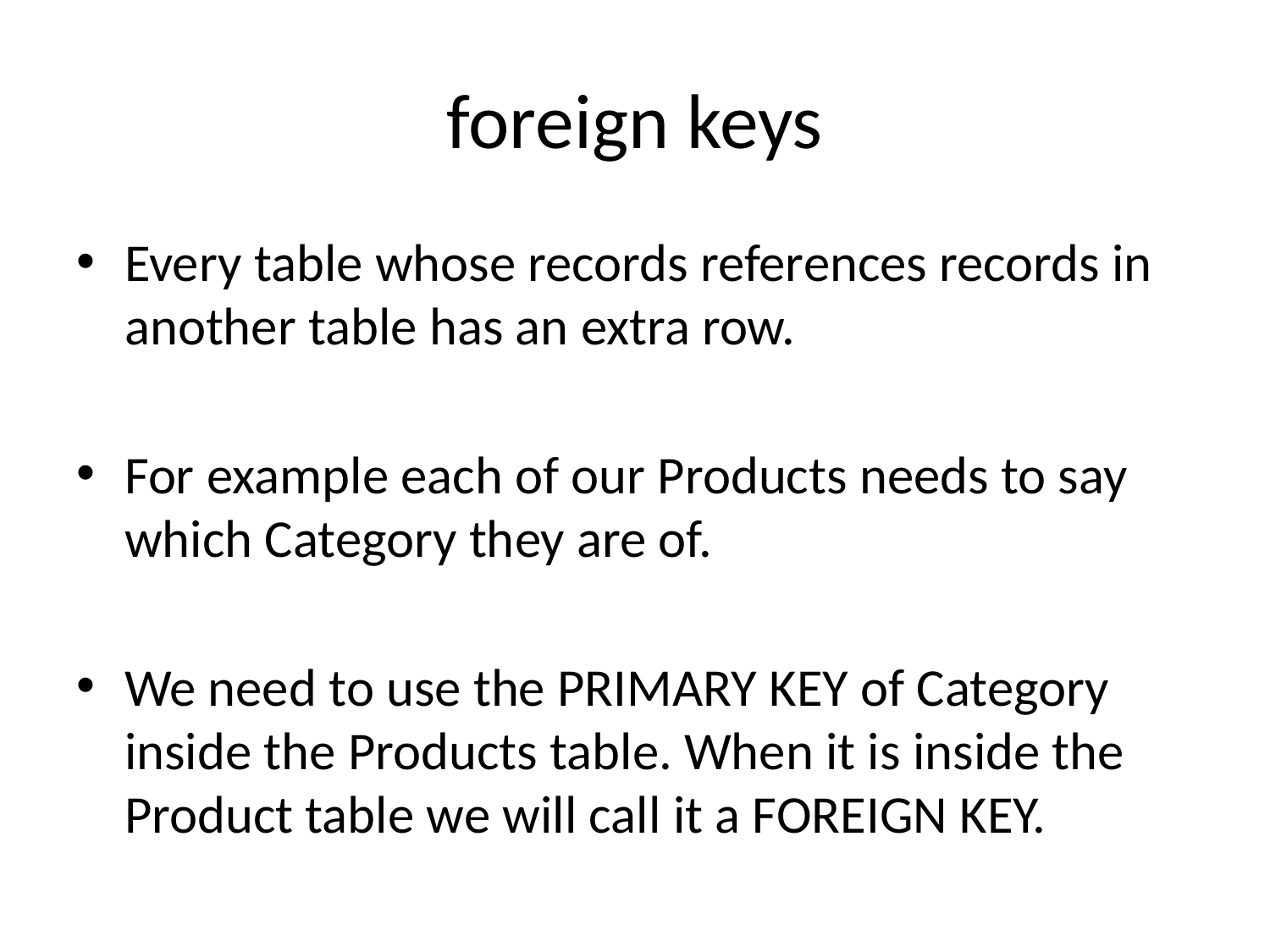

# foreign keys
Every table whose records references records in another table has an extra row.

For example each of our Products needs to say which Category they are of.

We need to use the PRIMARY KEY of Category inside the Products table. When it is inside the Product table we will call it a FOREIGN KEY.